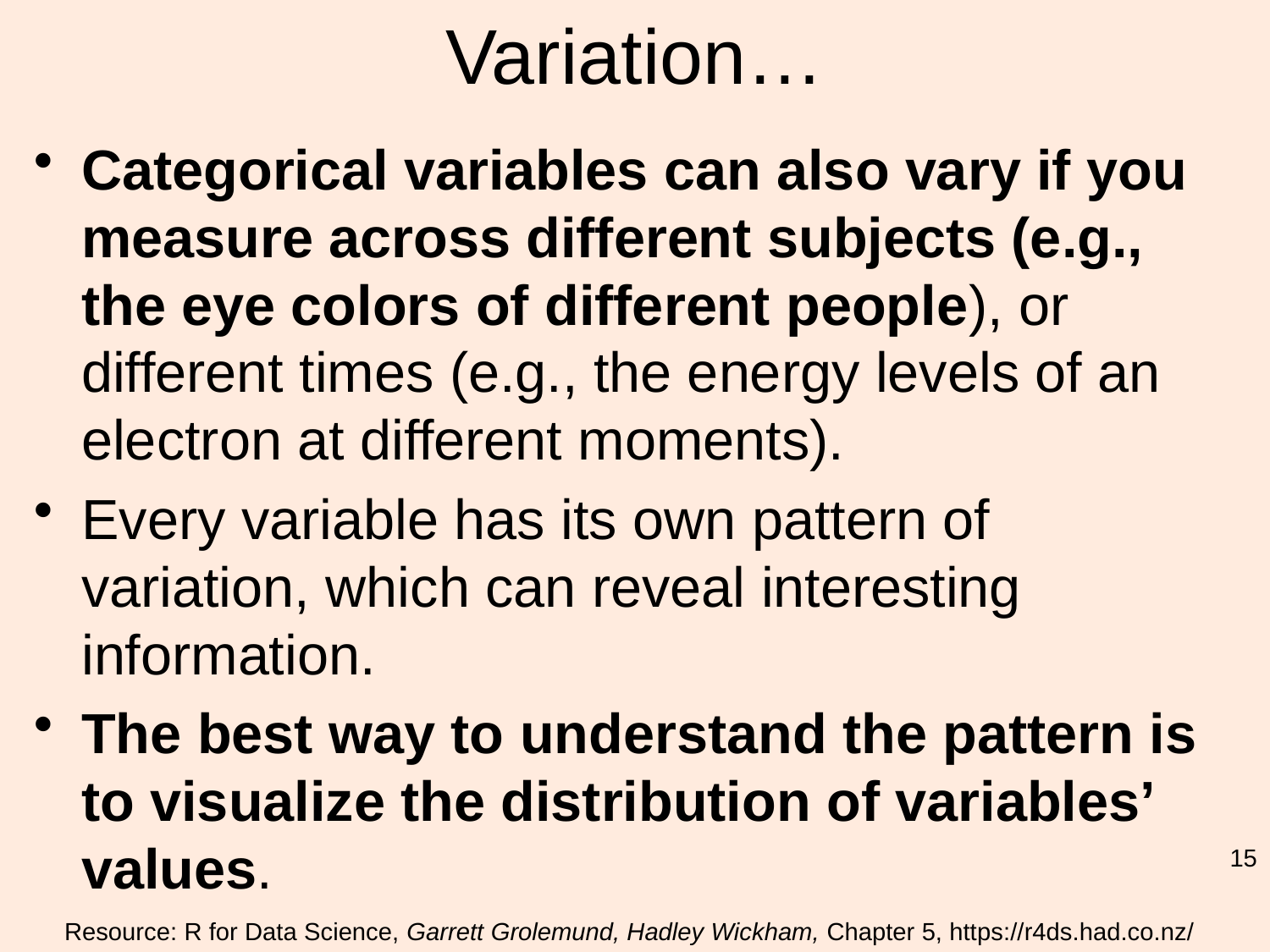

# Variation…
Categorical variables can also vary if you measure across different subjects (e.g., the eye colors of different people), or different times (e.g., the energy levels of an electron at different moments).
Every variable has its own pattern of variation, which can reveal interesting information.
The best way to understand the pattern is to visualize the distribution of variables’ values.
15
Resource: R for Data Science, Garrett Grolemund, Hadley Wickham, Chapter 5, https://r4ds.had.co.nz/